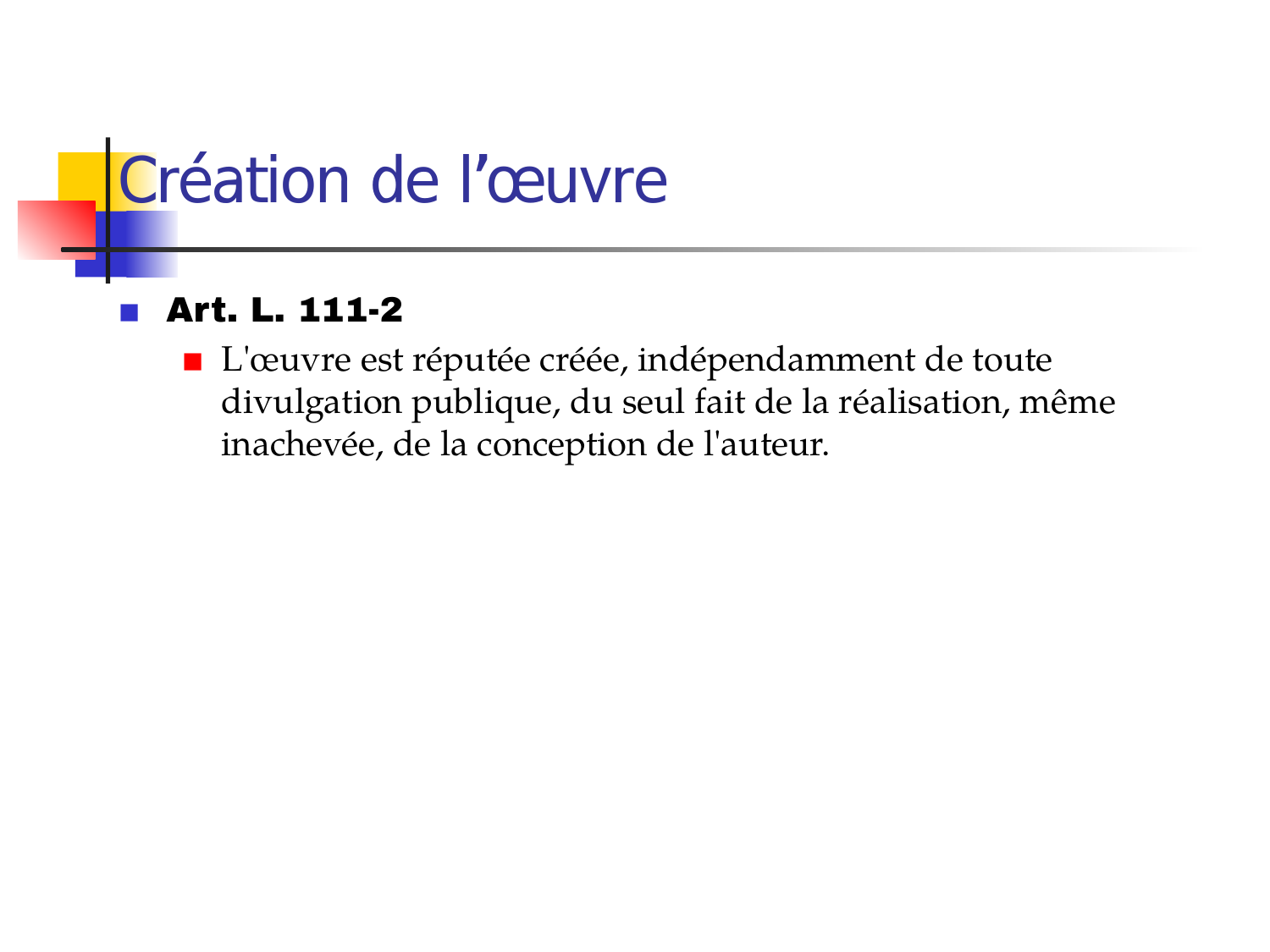

# Création de l’œuvre
Art. L. 111-2
L'œuvre est réputée créée, indépendamment de toute divulgation publique, du seul fait de la réalisation, même inachevée, de la conception de l'auteur.